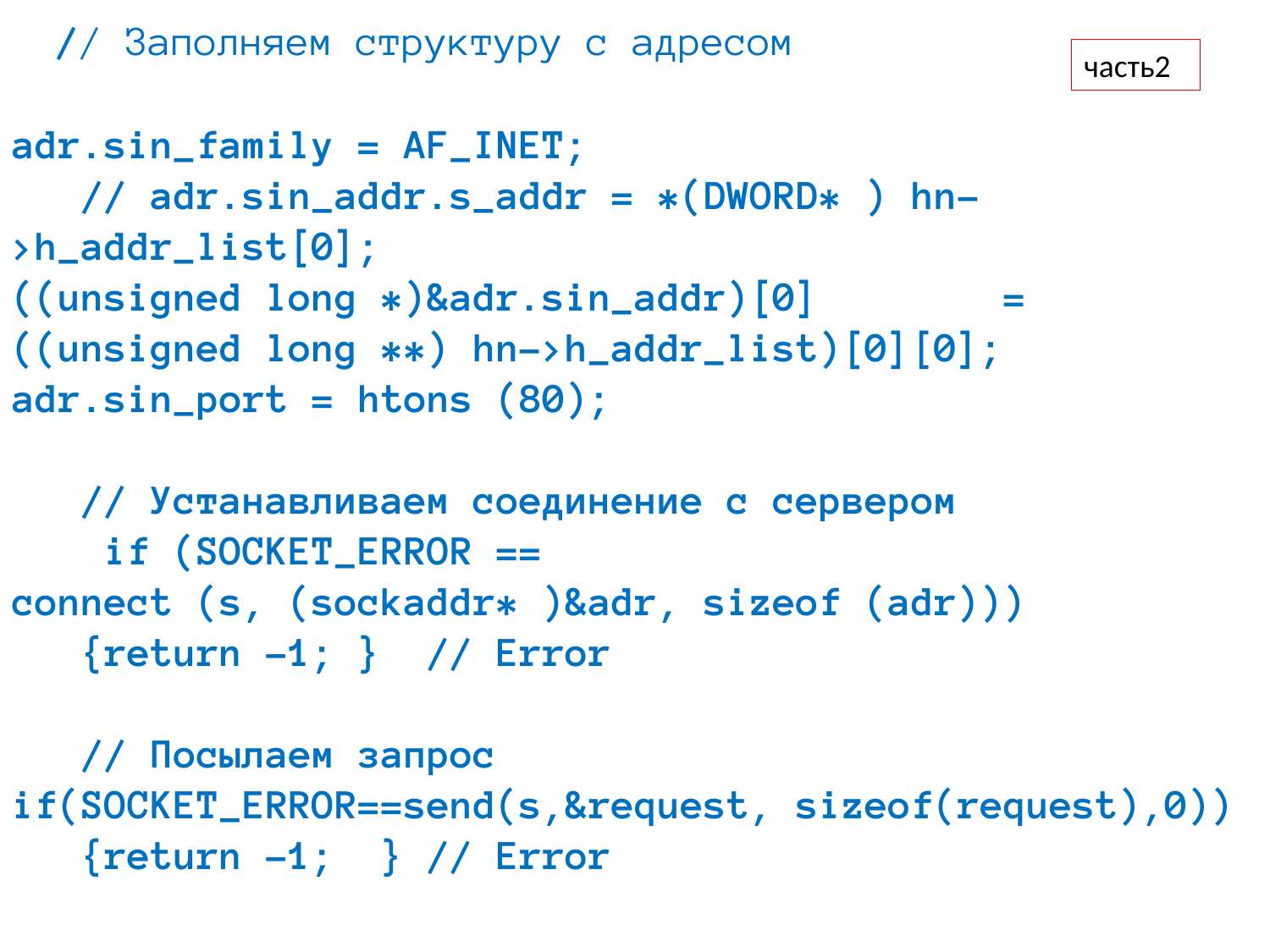

// Заполняем структуру с адресом

adr.sin_family = AF_INET;
   // adr.sin_addr.s_addr = *(DWORD* ) hn->h_addr_list[0];
((unsigned long *)&adr.sin_addr)[0]        = ((unsigned long **) hn->h_addr_list)[0][0];
adr.sin_port = htons (80);

   // Устанавливаем соединение с сервером
    if (SOCKET_ERROR ==
connect (s, (sockaddr* )&adr, sizeof (adr)))
   {return -1; }  // Error

   // Посылаем запрос
if(SOCKET_ERROR==send(s,&request, sizeof(request),0))
   {return -1;  } // Error

часть2